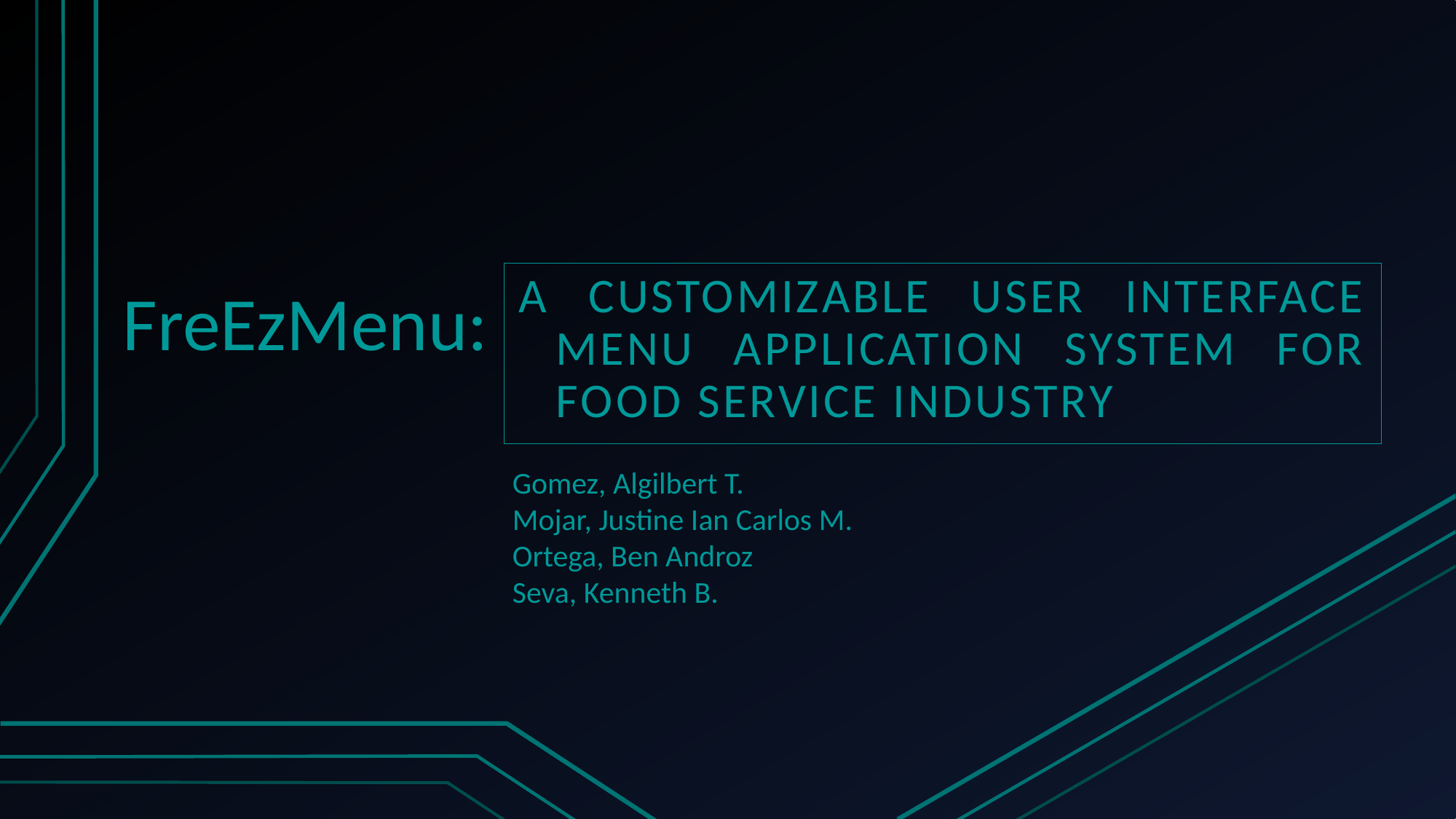

A Customizable User Interface Menu Application System for Food Service Industry
FreEzMenu:
Gomez, Algilbert T.
Mojar, Justine Ian Carlos M.
Ortega, Ben Androz
Seva, Kenneth B.